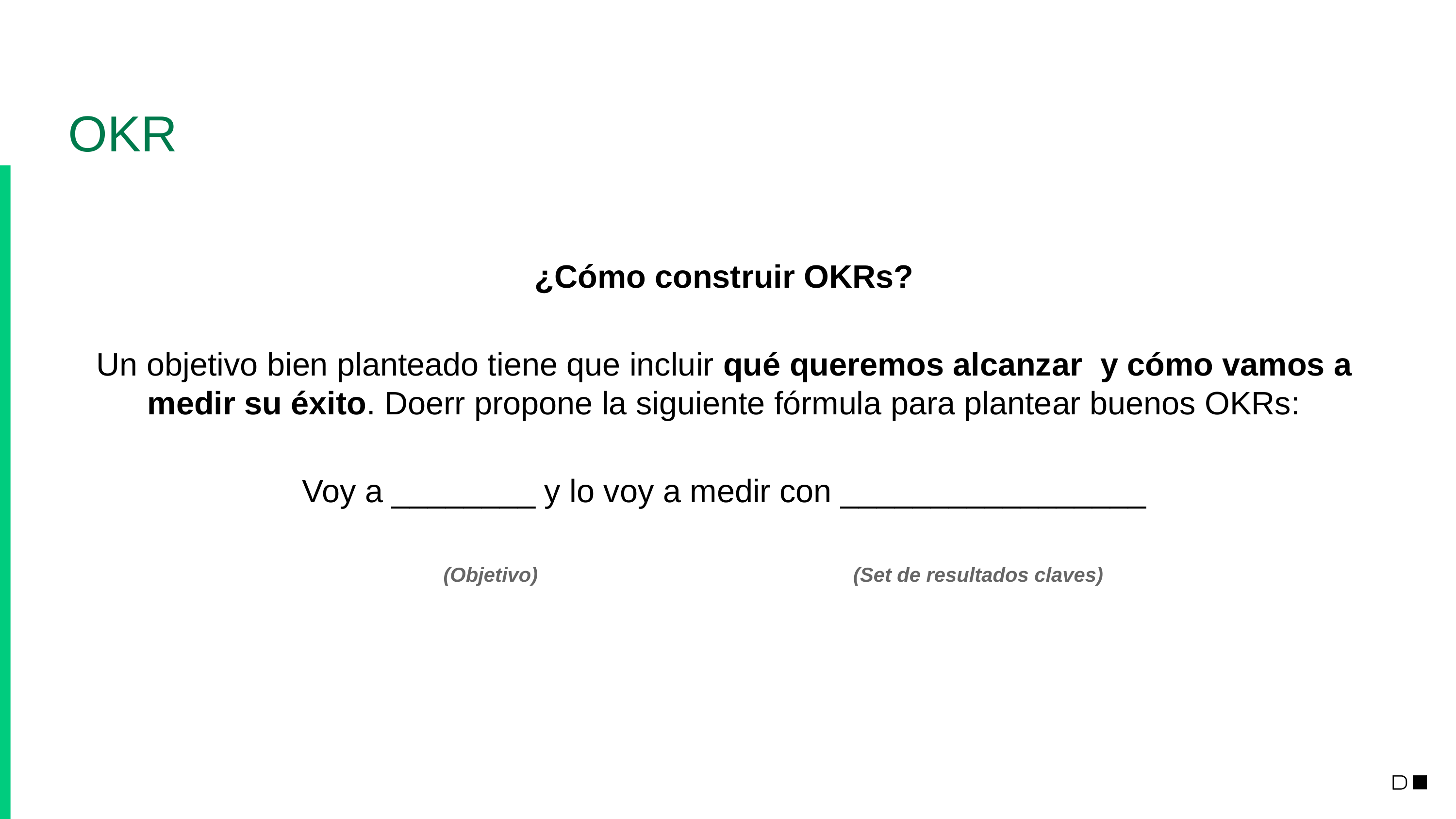

# OKR
¿Cómo construir OKRs?

Un objetivo bien planteado tiene que incluir qué queremos alcanzar  y cómo vamos a medir su éxito. Doerr propone la siguiente fórmula para plantear buenos OKRs:

 Voy a ________ y lo voy a medir con _________________

(Objetivo)
(Set de resultados claves)